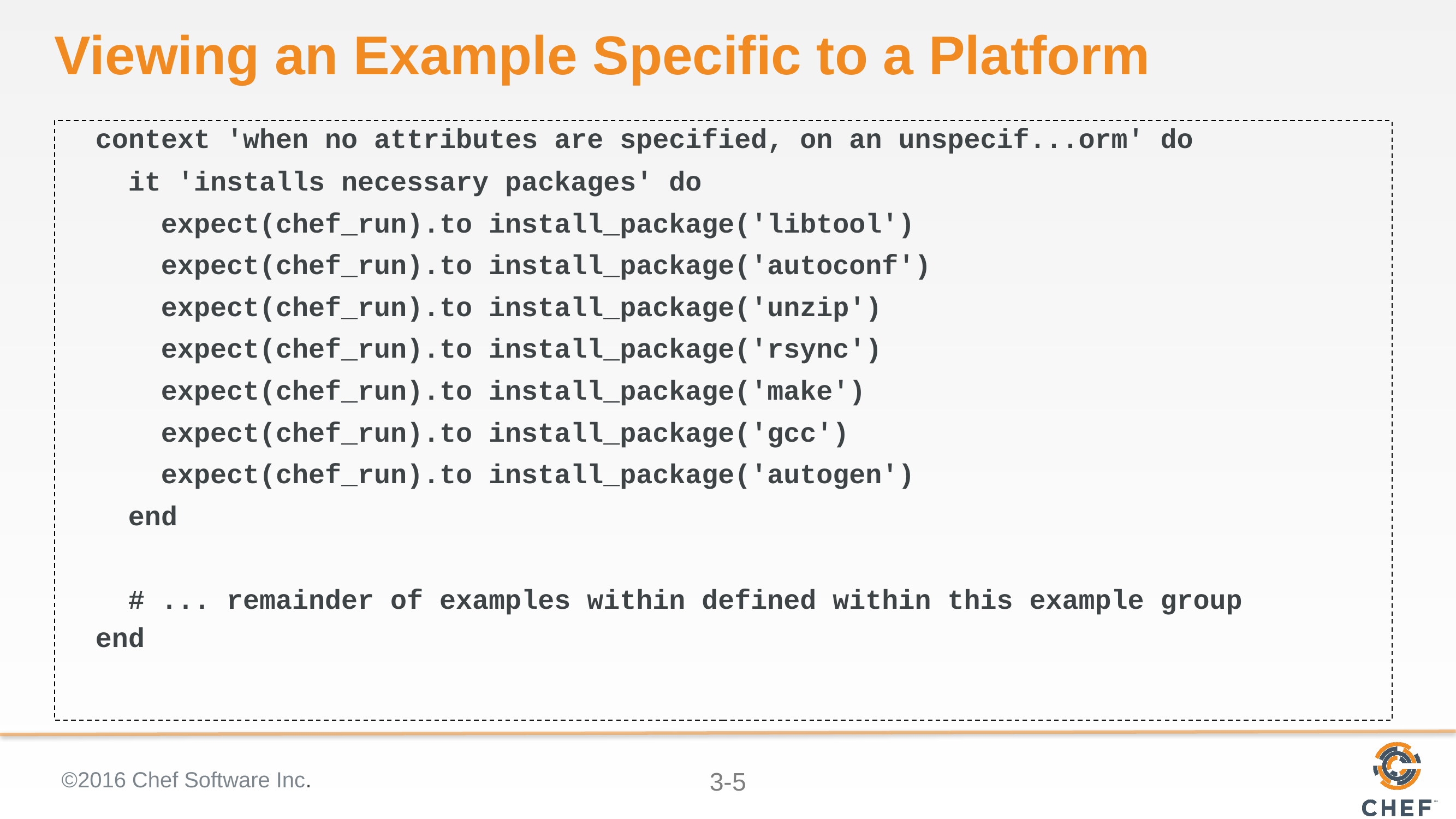

# Viewing an Example Specific to a Platform
  context 'when no attributes are specified, on an unspecif...orm' do
    it 'installs necessary packages' do
      expect(chef_run).to install_package('libtool')
      expect(chef_run).to install_package('autoconf')
      expect(chef_run).to install_package('unzip')
      expect(chef_run).to install_package('rsync')
      expect(chef_run).to install_package('make')
      expect(chef_run).to install_package('gcc')
      expect(chef_run).to install_package('autogen')
    end

    # ... remainder of examples within defined within this example group
  end